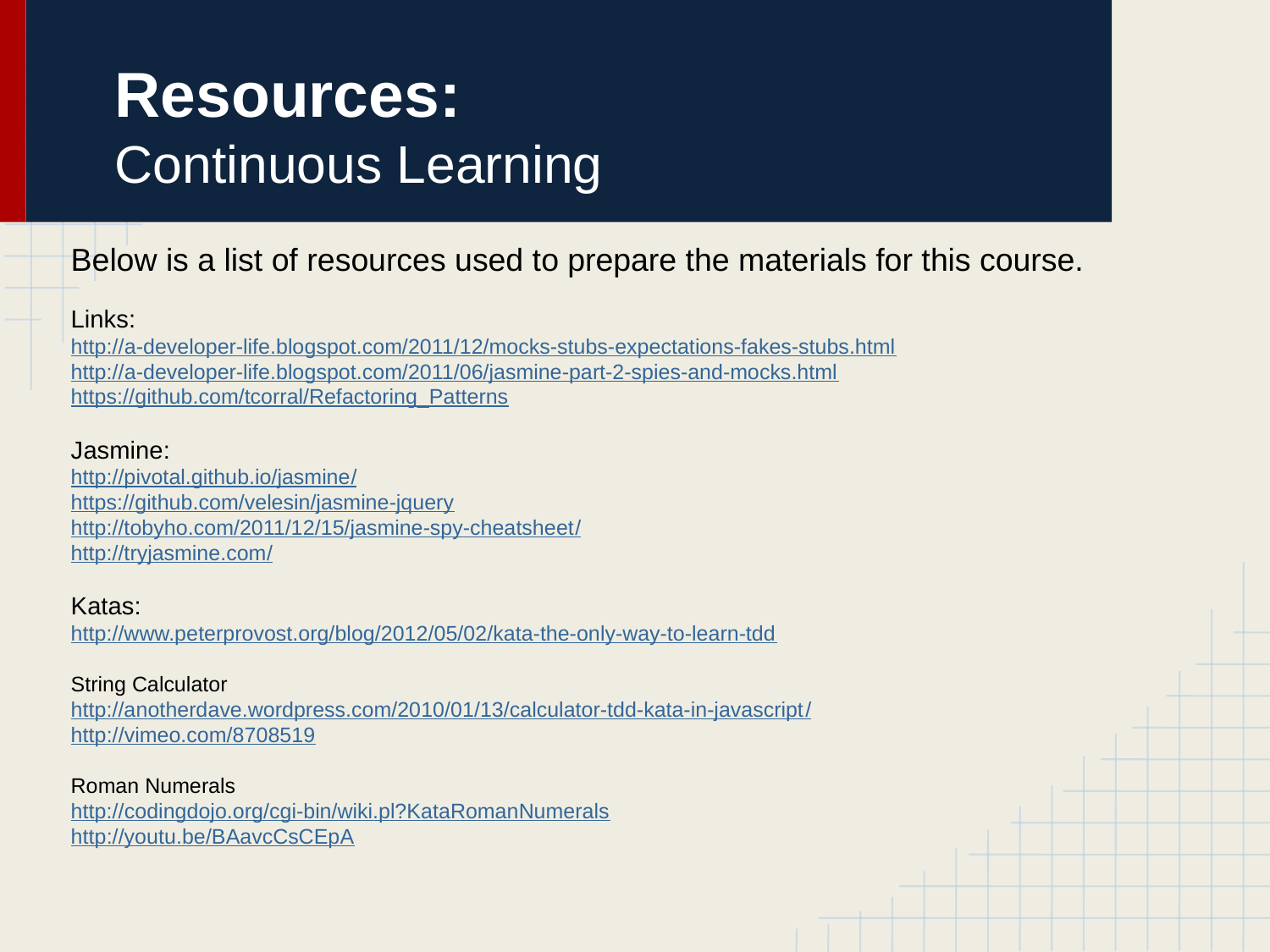

# Resources:
Continuous Learning
Below is a list of resources used to prepare the materials for this course.

Links:
http://a-developer-life.blogspot.com/2011/12/mocks-stubs-expectations-fakes-stubs.html
http://a-developer-life.blogspot.com/2011/06/jasmine-part-2-spies-and-mocks.html
https://github.com/tcorral/Refactoring_Patterns

Jasmine:
http://pivotal.github.io/jasmine/
https://github.com/velesin/jasmine-jquery
http://tobyho.com/2011/12/15/jasmine-spy-cheatsheet/
http://tryjasmine.com/

Katas:
http://www.peterprovost.org/blog/2012/05/02/kata-the-only-way-to-learn-tdd

String Calculator
http://anotherdave.wordpress.com/2010/01/13/calculator-tdd-kata-in-javascript/
http://vimeo.com/8708519

Roman Numerals
http://codingdojo.org/cgi-bin/wiki.pl?KataRomanNumerals
http://youtu.be/BAavcCsCEpA